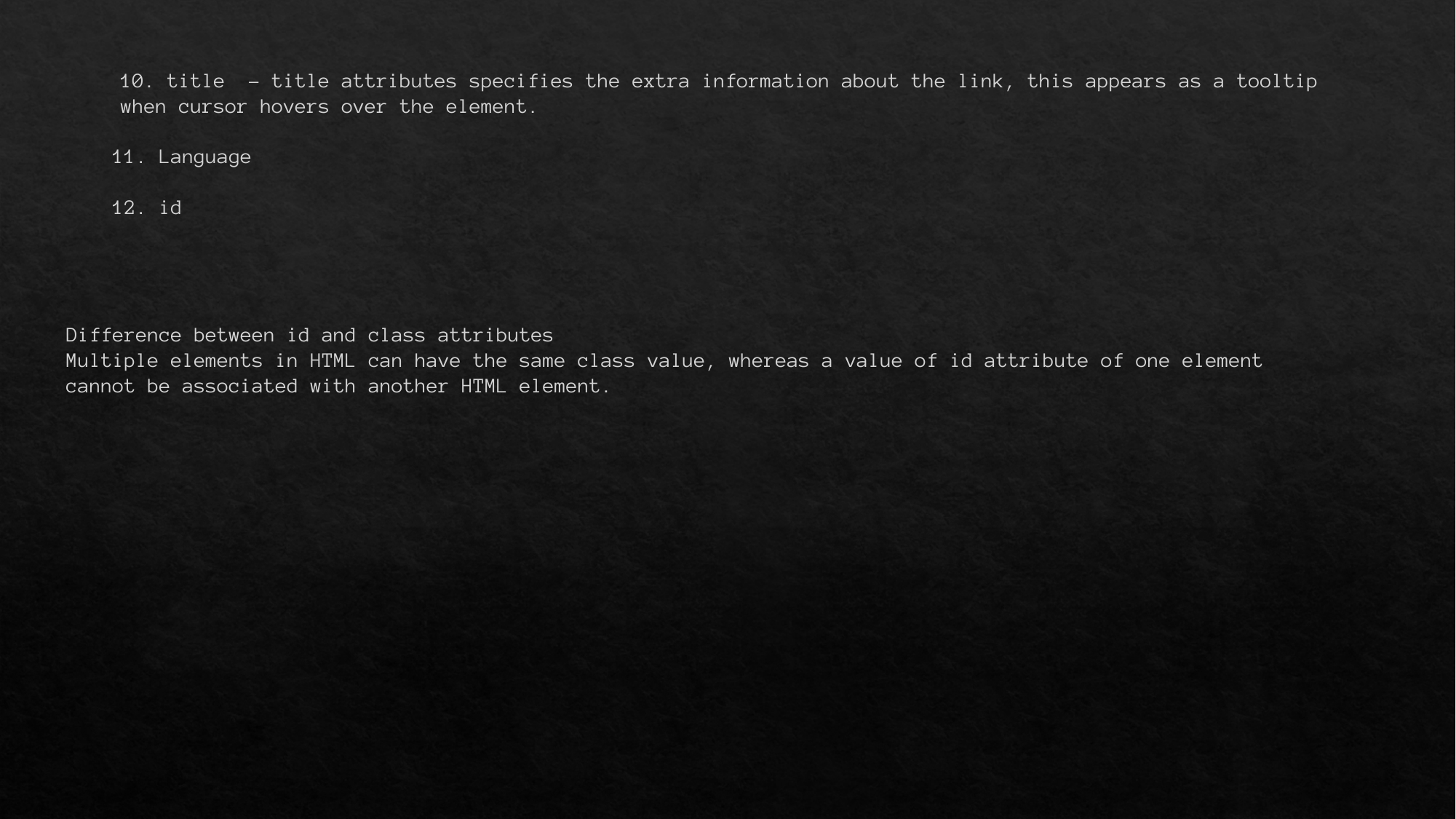

10. title  - title attributes specifies the extra information about the link, this appears as a tooltip when cursor hovers over the element.

    11. Language

    12. id

Difference between id and class attributes
Multiple elements in HTML can have the same class value, whereas a value of id attribute of one element cannot be associated with another HTML element.